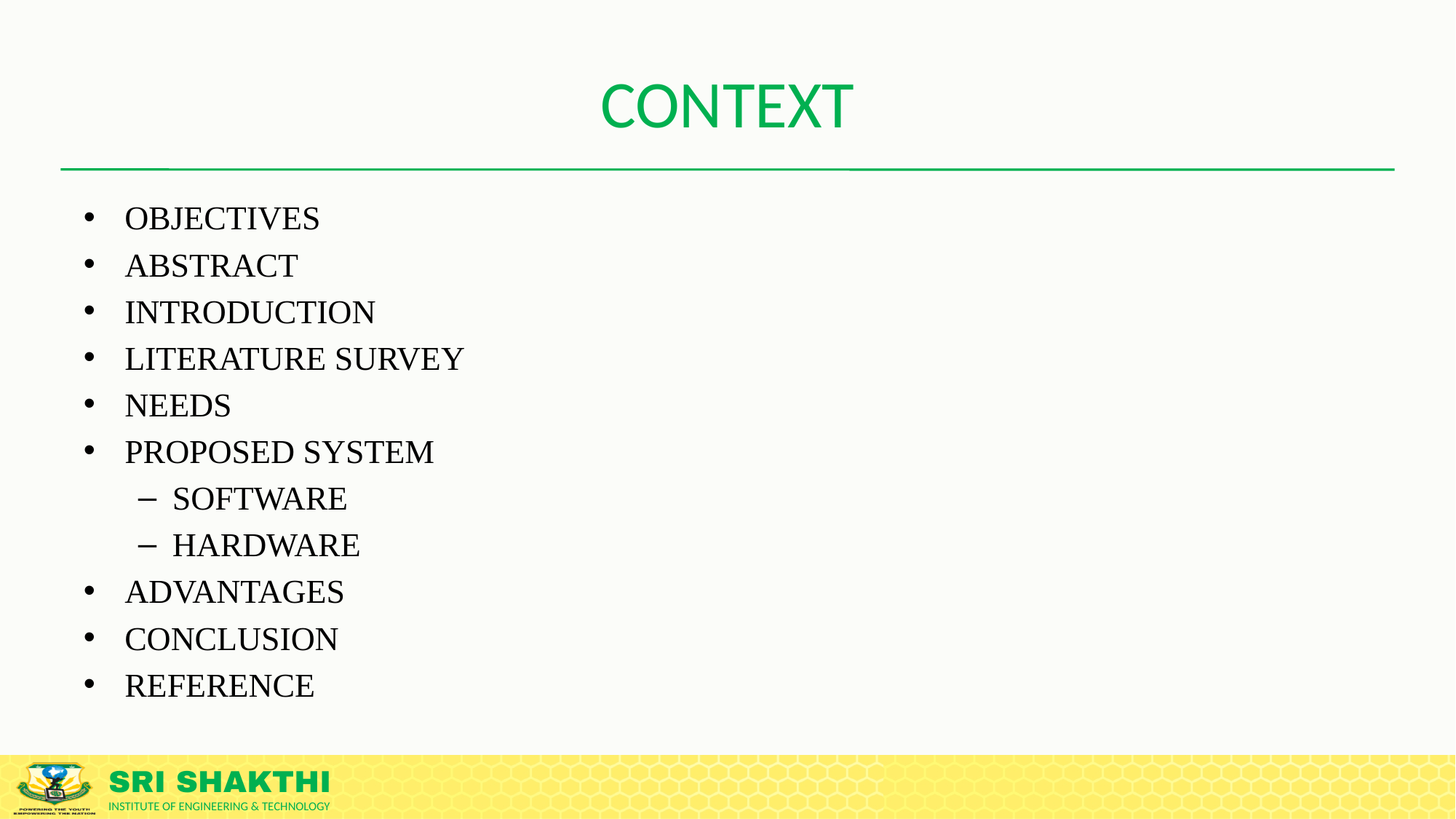

# CONTEXT
OBJECTIVES
ABSTRACT
INTRODUCTION
LITERATURE SURVEY
NEEDS
PROPOSED SYSTEM
SOFTWARE
HARDWARE
ADVANTAGES
CONCLUSION
REFERENCE